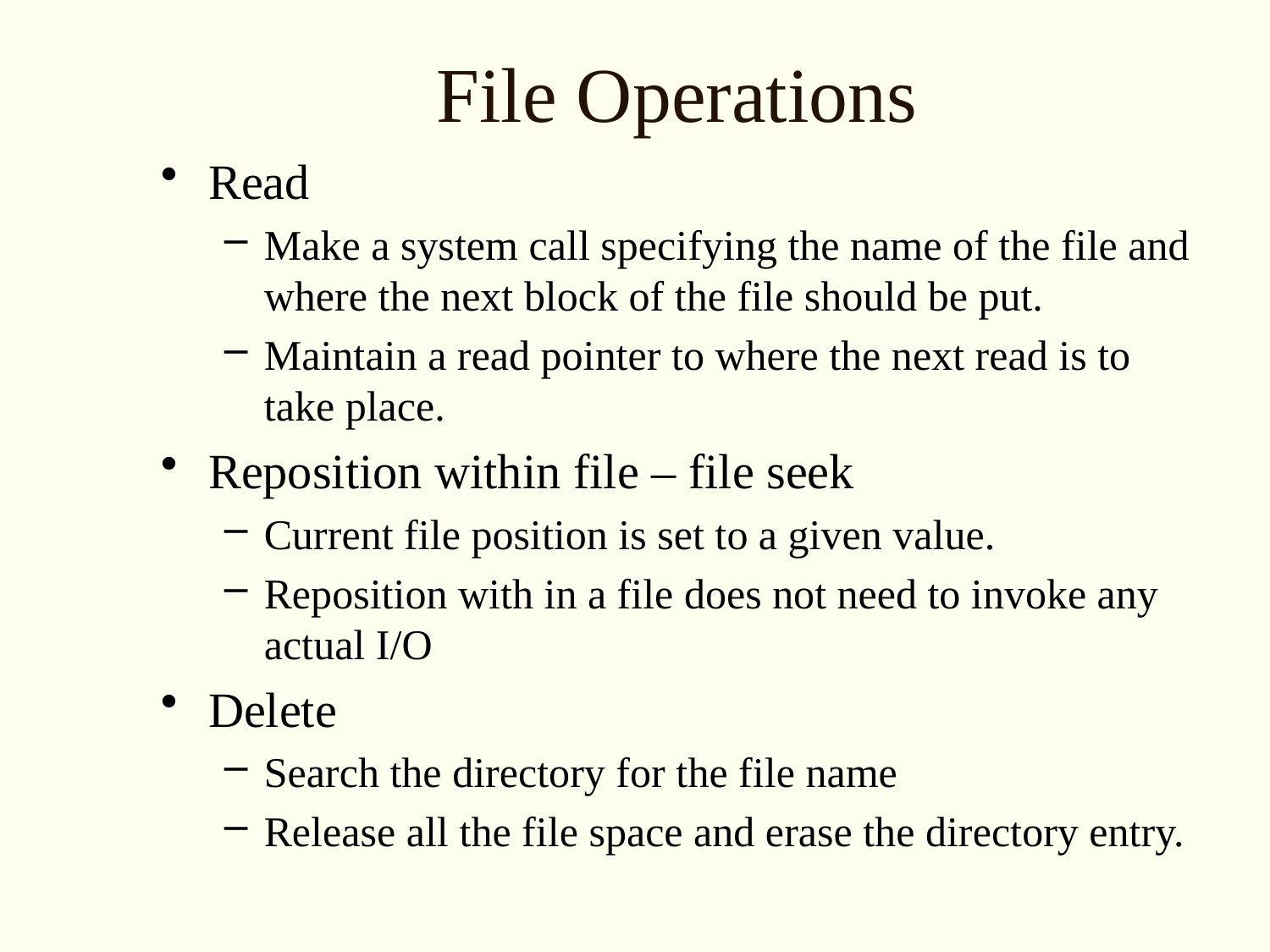

# File Operations
Read
Make a system call specifying the name of the file and where the next block of the file should be put.
Maintain a read pointer to where the next read is to take place.
Reposition within file – file seek
Current file position is set to a given value.
Reposition with in a file does not need to invoke any actual I/O
Delete
Search the directory for the file name
Release all the file space and erase the directory entry.